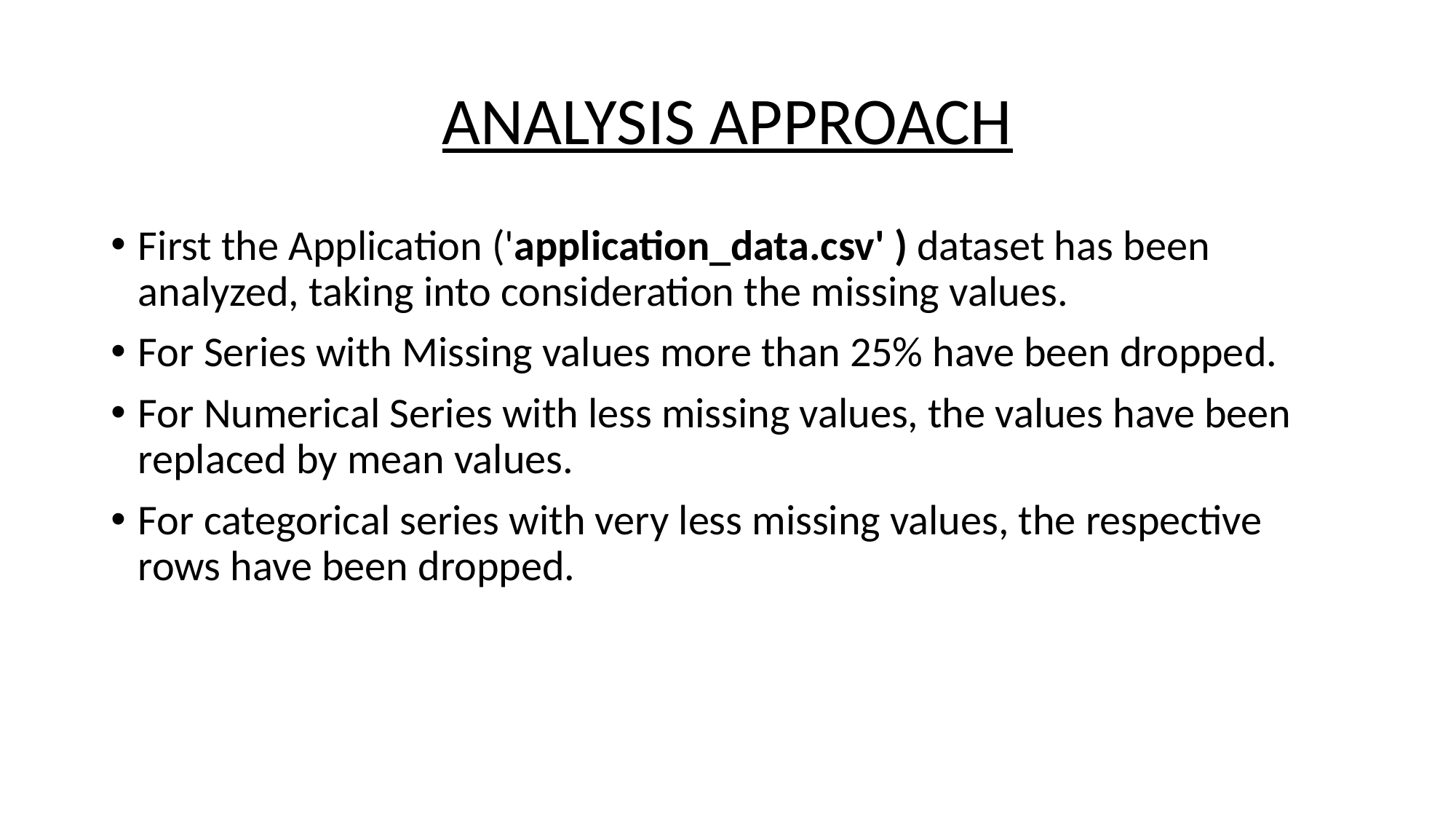

# ANALYSIS APPROACH
First the Application ('application_data.csv' ) dataset has been analyzed, taking into consideration the missing values.
For Series with Missing values more than 25% have been dropped.
For Numerical Series with less missing values, the values have been replaced by mean values.
For categorical series with very less missing values, the respective rows have been dropped.